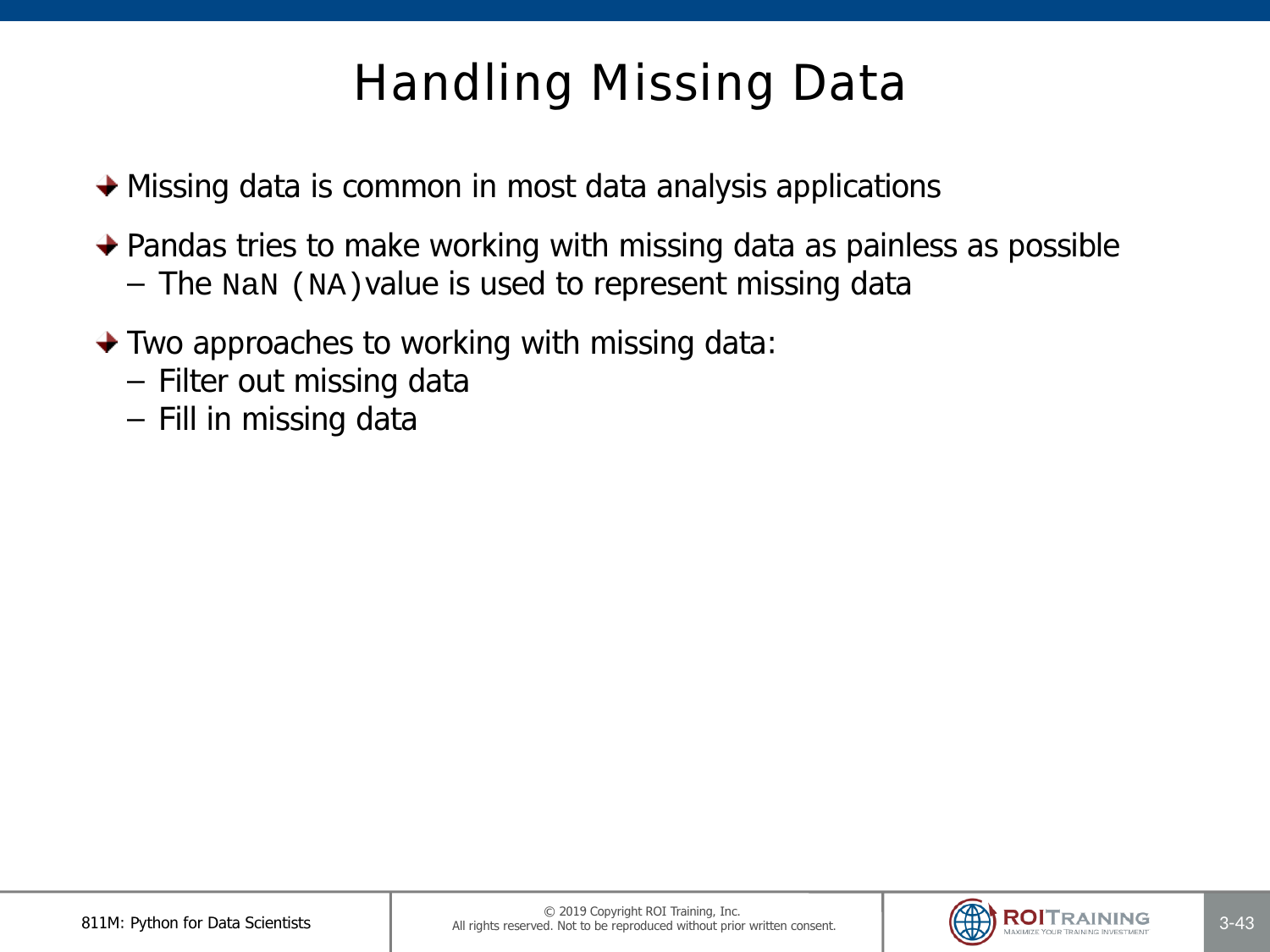

# Handling Missing Data
Missing data is common in most data analysis applications
Pandas tries to make working with missing data as painless as possible
The NaN (NA)value is used to represent missing data
Two approaches to working with missing data:
Filter out missing data
Fill in missing data